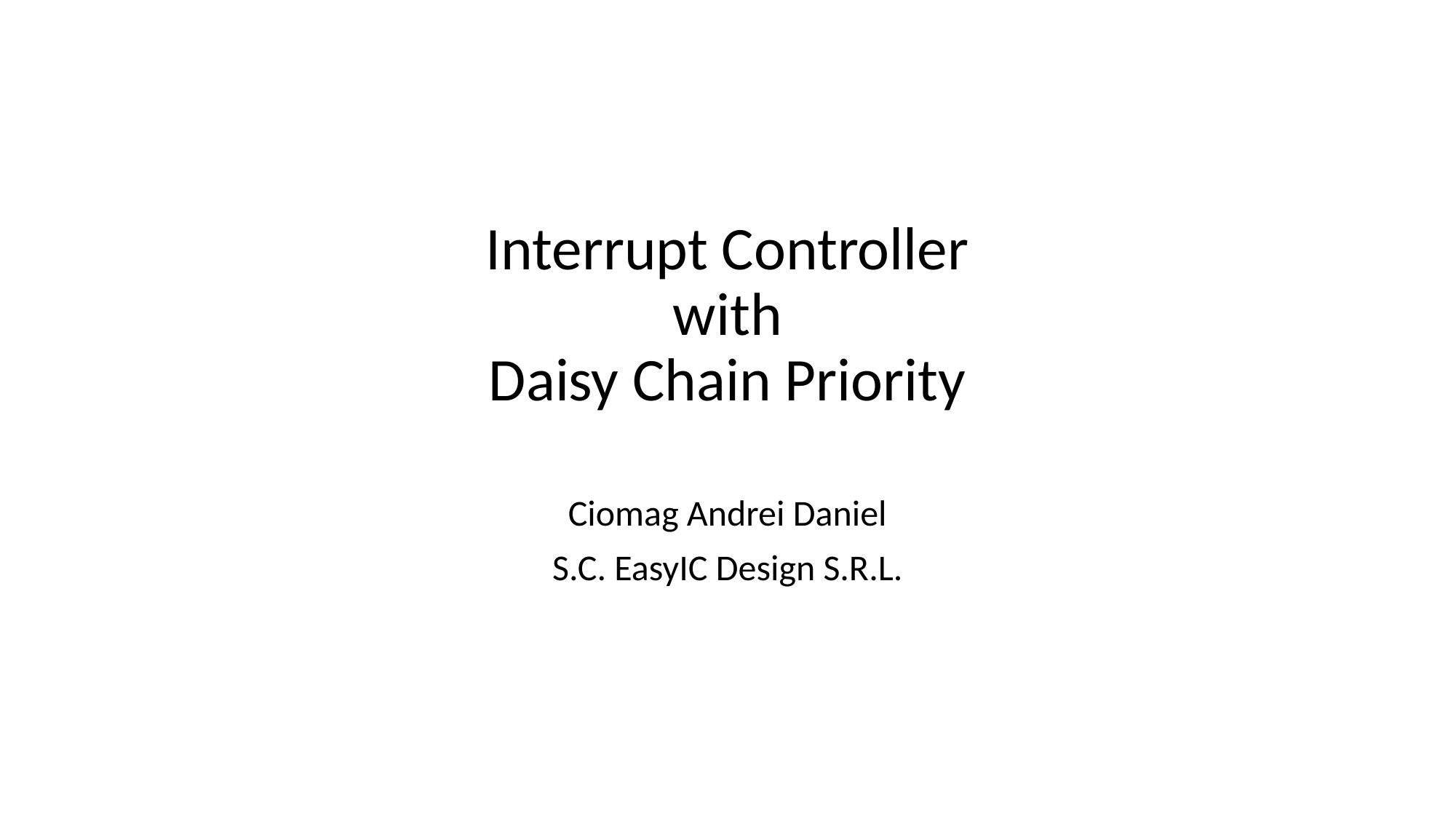

# Interrupt Controller with Daisy Chain Priority

Ciomag Andrei Daniel
S.C. EasyIC Design S.R.L.